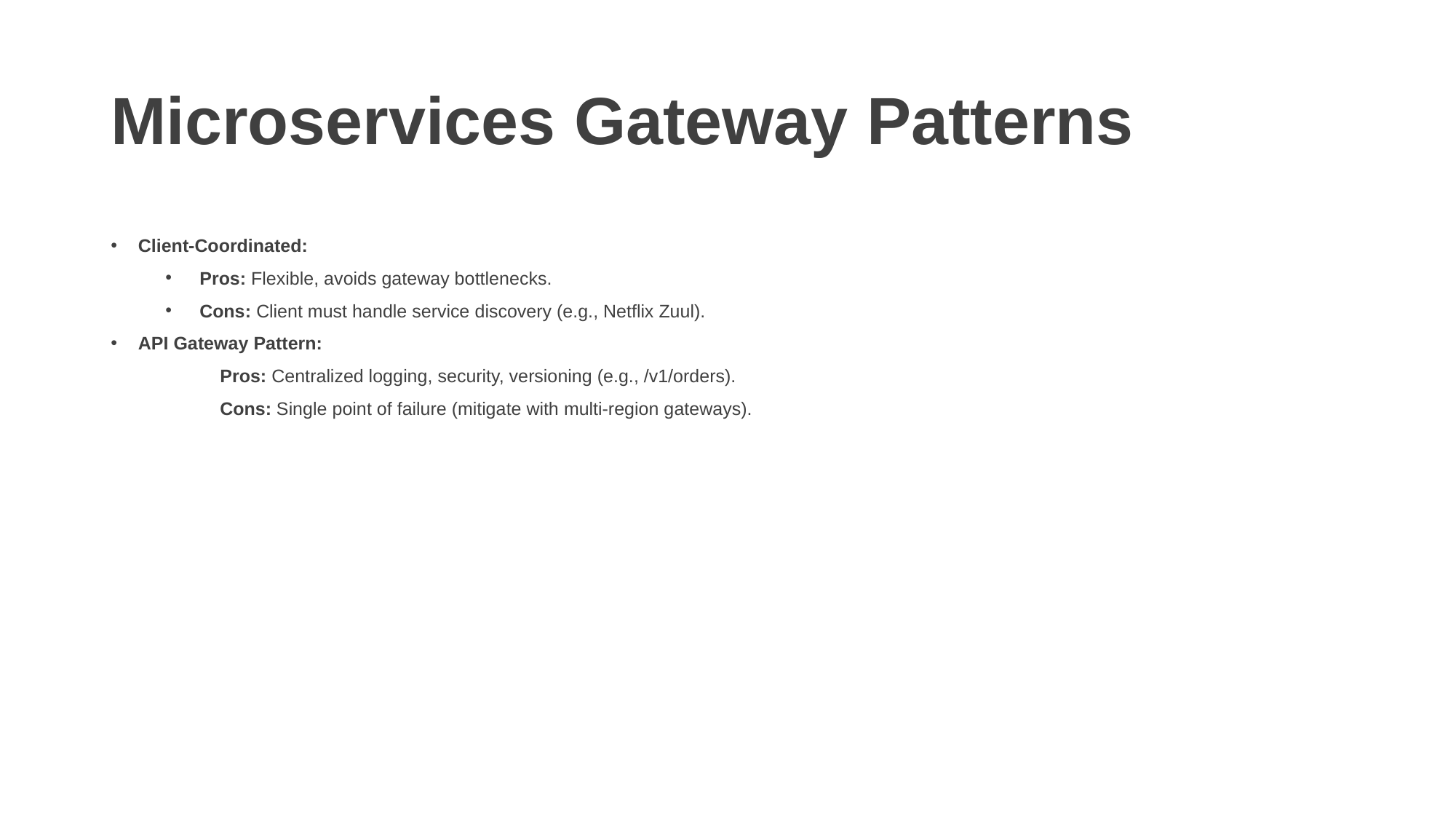

# Microservices Gateway Patterns
Client-Coordinated:
Pros: Flexible, avoids gateway bottlenecks.
Cons: Client must handle service discovery (e.g., Netflix Zuul).
API Gateway Pattern:
	Pros: Centralized logging, security, versioning (e.g., /v1/orders).
	Cons: Single point of failure (mitigate with multi-region gateways).